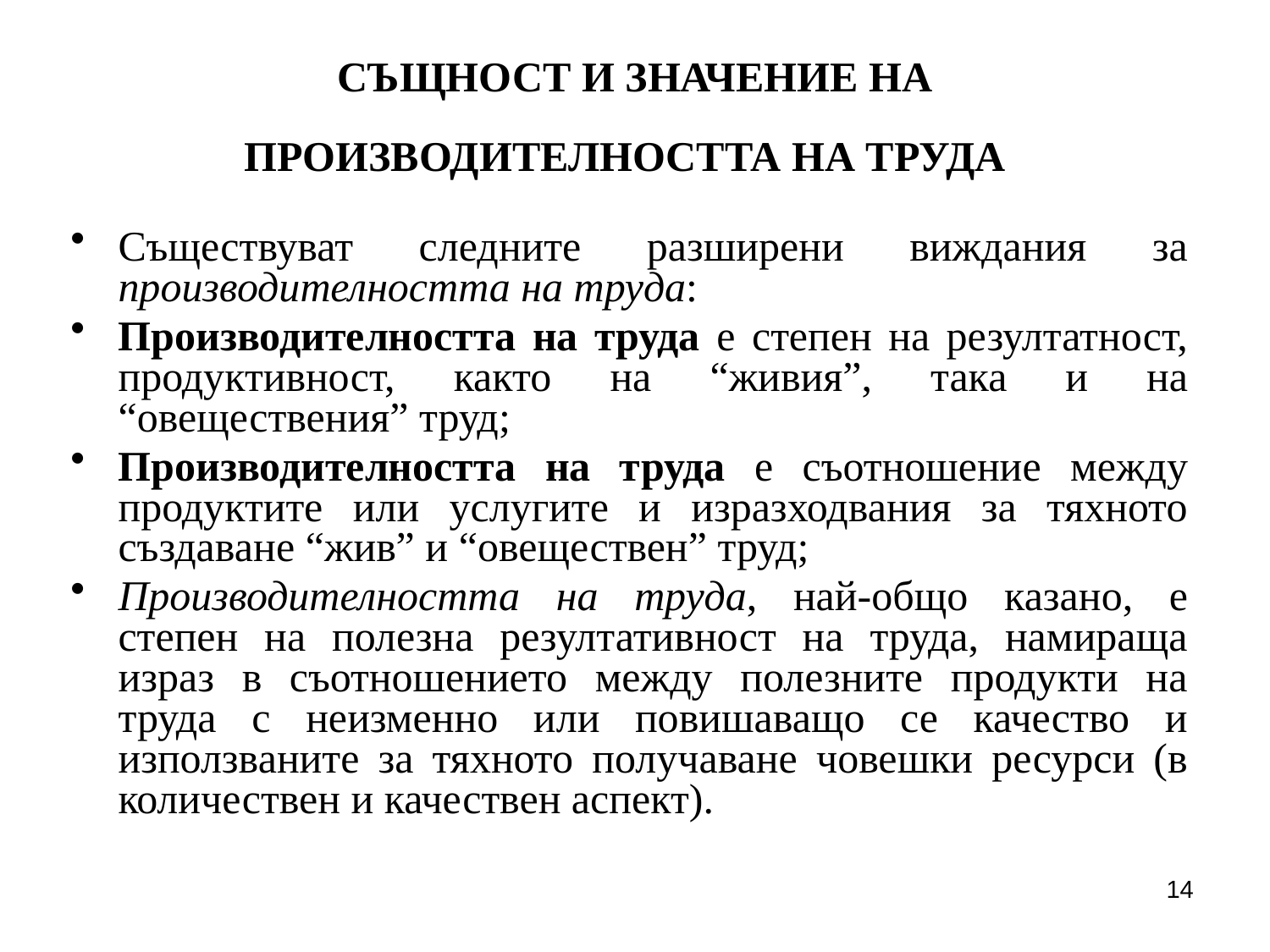

# СЪЩНОСТ И ЗНАЧЕНИЕ НА ПРОИЗВОДИТЕЛНОСТТА НА ТРУДА
Съществуват следните разширени виждания за производителността на труда:
Производителността на труда е степен на резултатност, продуктивност, както на “живия”, така и на “овеществения” труд;
Производителността на труда е съотношение между продуктите или услугите и изразходвания за тяхното създаване “жив” и “овеществен” труд;
Производителността на труда, най-общо казано, е степен на полезна резултативност на труда, намираща израз в съотношението между полезните продукти на труда с неизменно или повишаващо се качество и използваните за тяхното получаване човешки ресурси (в количествен и качествен аспект).

14